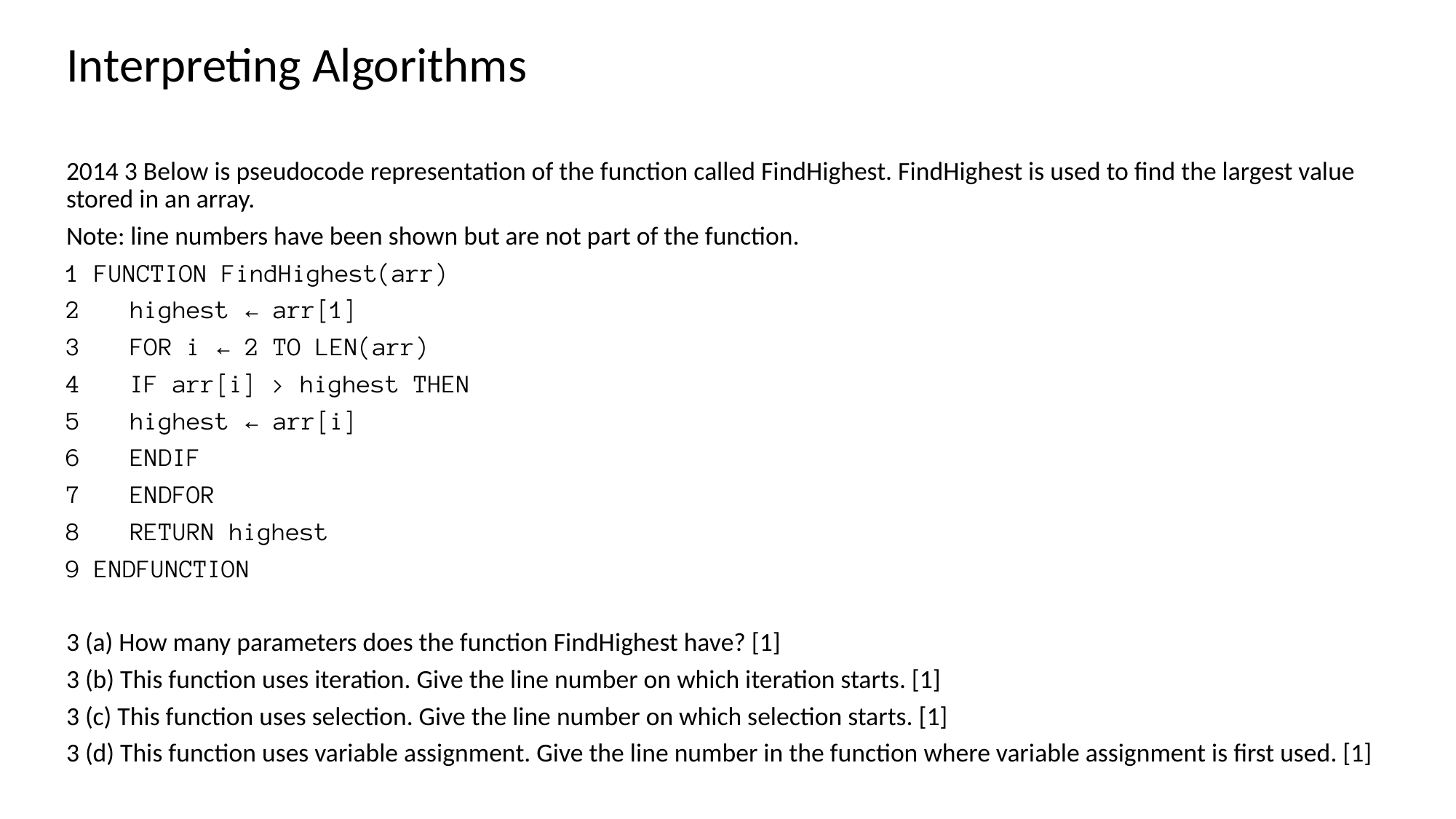

# Interpreting Algorithms

2014 3 Below is pseudocode representation of the function called FindHighest. FindHighest is used to find the largest value stored in an array.
Note: line numbers have been shown but are not part of the function.
1 FUNCTION FindHighest(arr)
2 	highest ← arr[1]
3 	FOR i ← 2 TO LEN(arr)
4 		IF arr[i] > highest THEN
5 			highest ← arr[i]
6 		ENDIF
7 	ENDFOR
8 	RETURN highest
9 ENDFUNCTION

3 (a) How many parameters does the function FindHighest have? [1]
3 (b) This function uses iteration. Give the line number on which iteration starts. [1]
3 (c) This function uses selection. Give the line number on which selection starts. [1]
3 (d) This function uses variable assignment. Give the line number in the function where variable assignment is first used. [1]